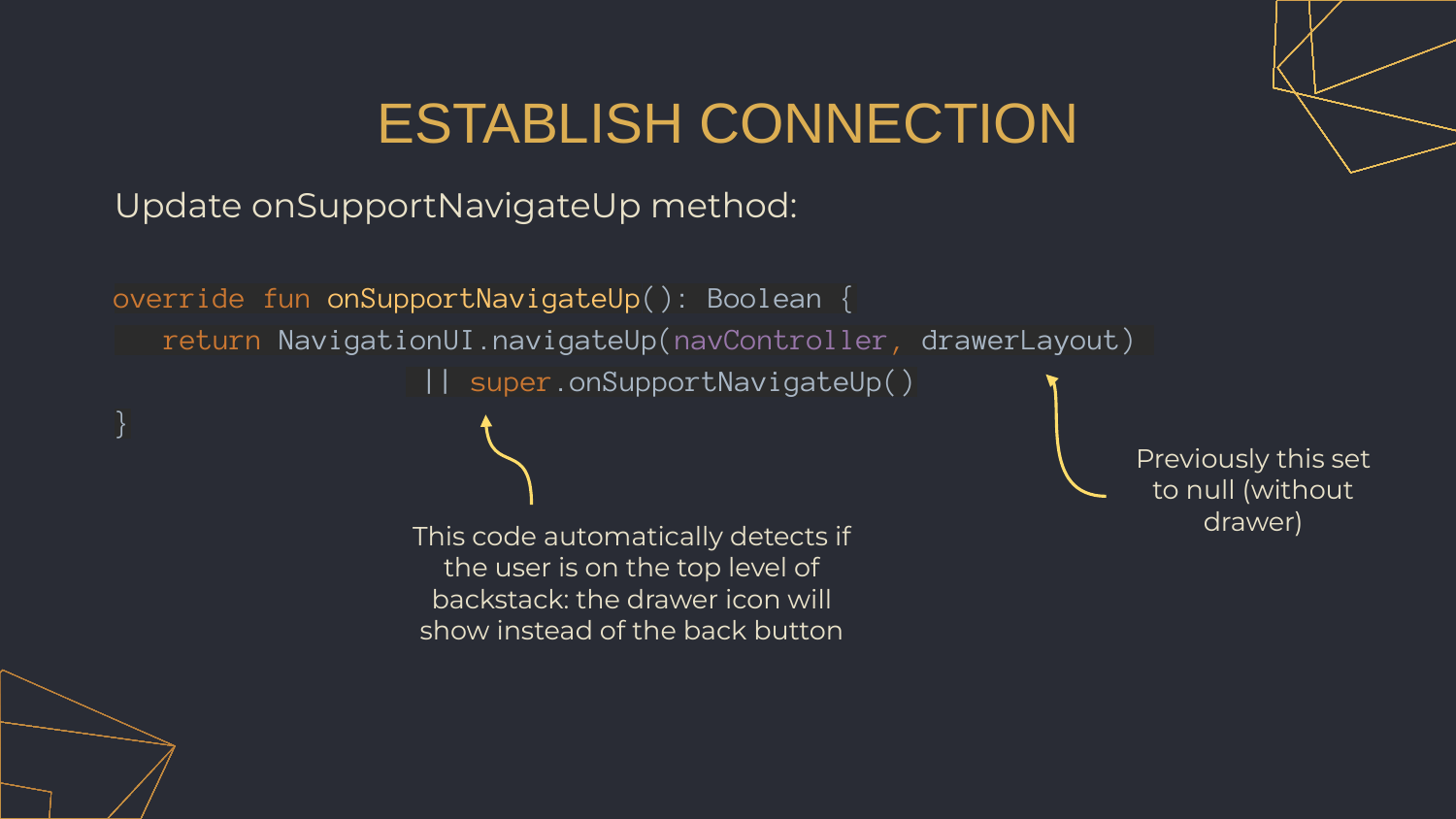

# ESTABLISH CONNECTION
Update onSupportNavigateUp method:

override fun onSupportNavigateUp(): Boolean {
   return NavigationUI.navigateUp(navController, drawerLayout)
		 || super.onSupportNavigateUp()
}

Previously this set to null (without drawer)
This code automatically detects if the user is on the top level of backstack: the drawer icon will show instead of the back button